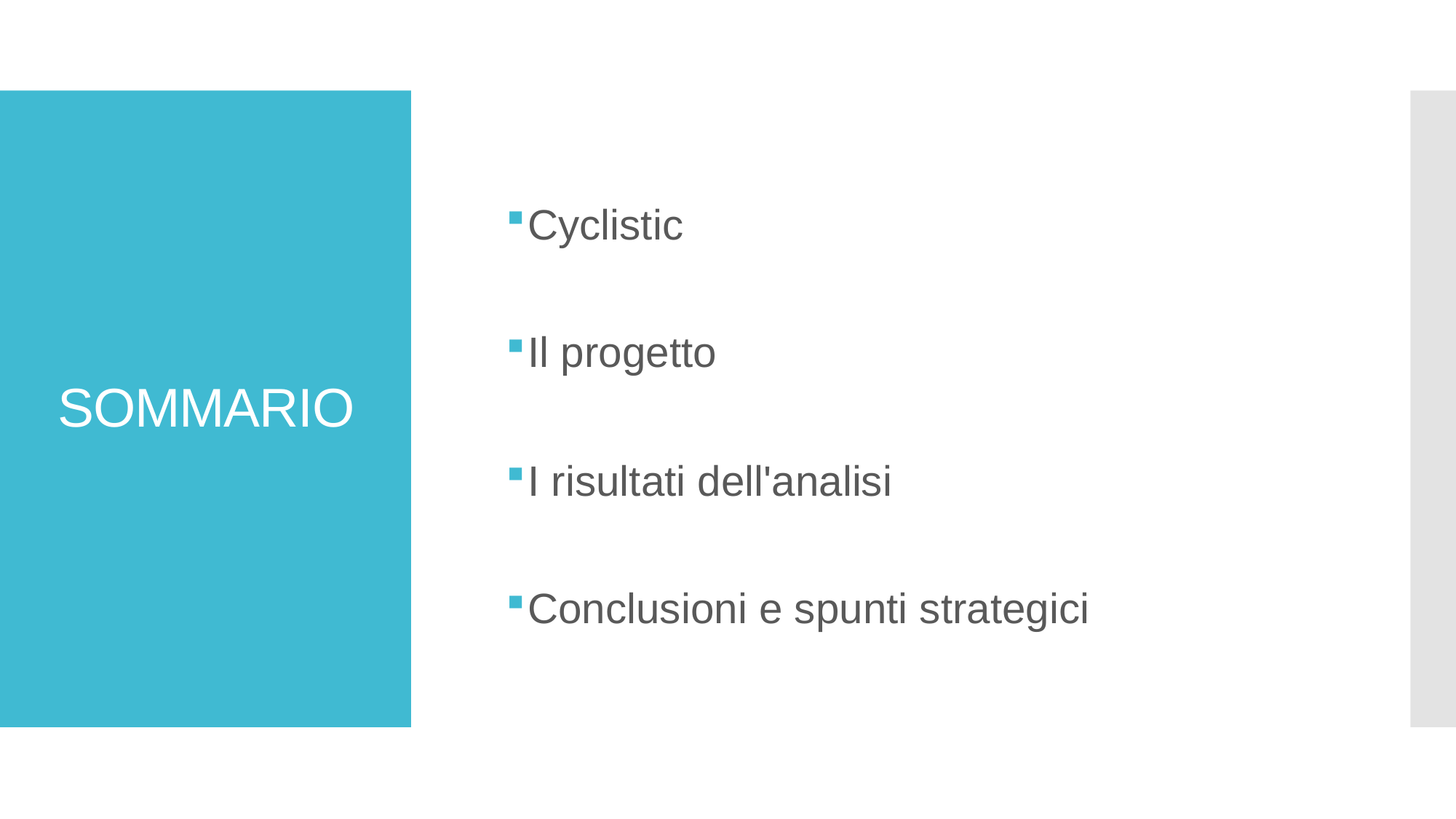

Cyclistic

Il progetto

I risultati dell'analisi

Conclusioni e spunti strategici

# SOMMARIO